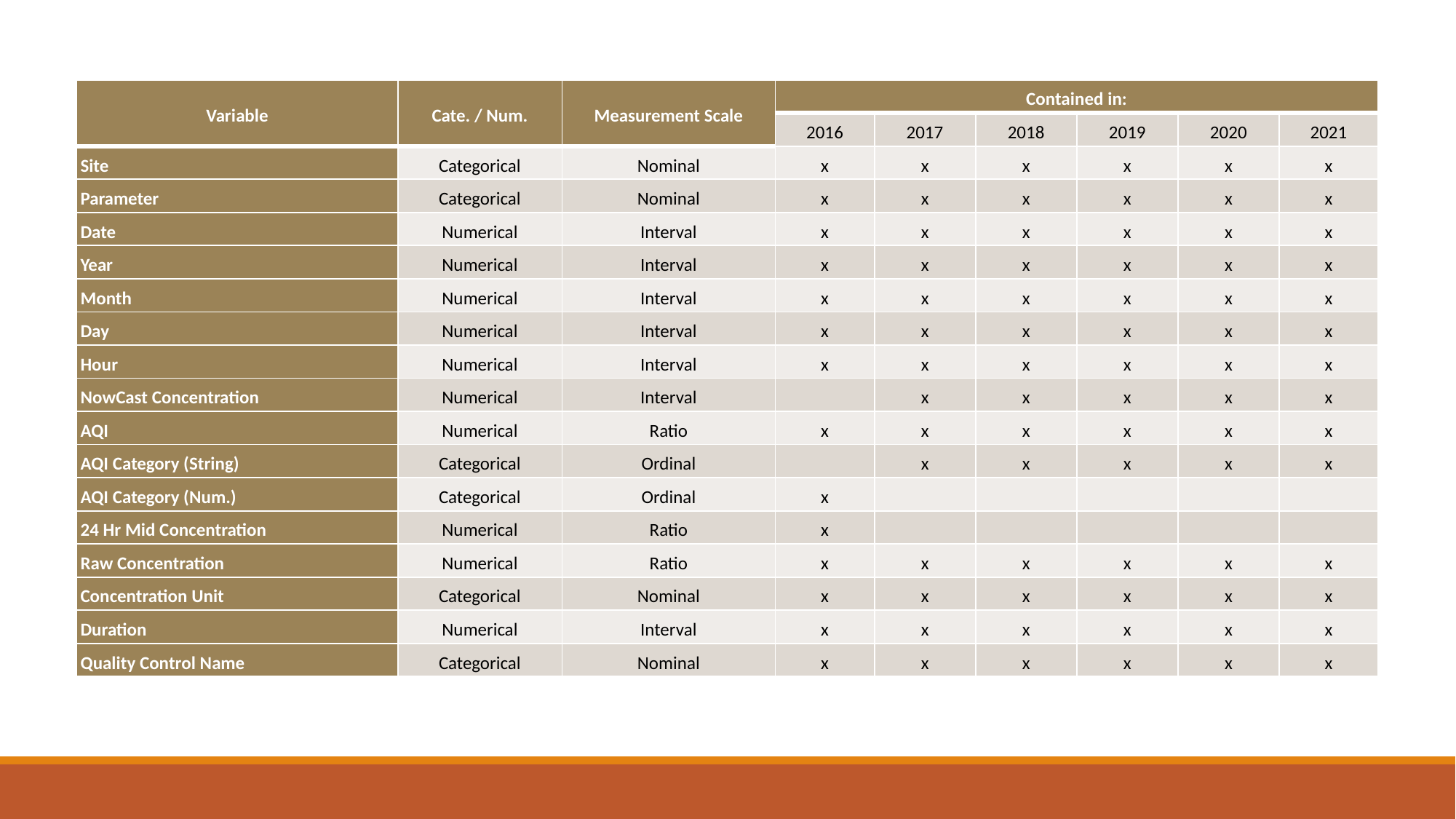

| Variable | Cate. / Num. | Measurement Scale | Contained in: |  |  |  |  |  |
| --- | --- | --- | --- | --- | --- | --- | --- | --- |
|  |  |  | 2016 | 2017 | 2018 | 2019 | 2020 | 2021 |
| Site | Categorical | Nominal | x | x | x | x | x | x |
| Parameter | Categorical | Nominal | x | x | x | x | x | x |
| Date | Numerical | Interval | x | x | x | x | x | x |
| Year | Numerical | Interval | x | x | x | x | x | x |
| Month | Numerical | Interval | x | x | x | x | x | x |
| Day | Numerical | Interval | x | x | x | x | x | x |
| Hour | Numerical | Interval | x | x | x | x | x | x |
| NowCast Concentration | Numerical | Interval |  | x | x | x | x | x |
| AQI | Numerical | Ratio | x | x | x | x | x | x |
| AQI Category (String) | Categorical | Ordinal |  | x | x | x | x | x |
| AQI Category (Num.) | Categorical | Ordinal | x |  |  |  |  |  |
| 24 Hr Mid Concentration | Numerical | Ratio | x |  |  |  |  |  |
| Raw Concentration | Numerical | Ratio | x | x | x | x | x | x |
| Concentration Unit | Categorical | Nominal | x | x | x | x | x | x |
| Duration | Numerical | Interval | x | x | x | x | x | x |
| Quality Control Name | Categorical | Nominal | x | x | x | x | x | x |